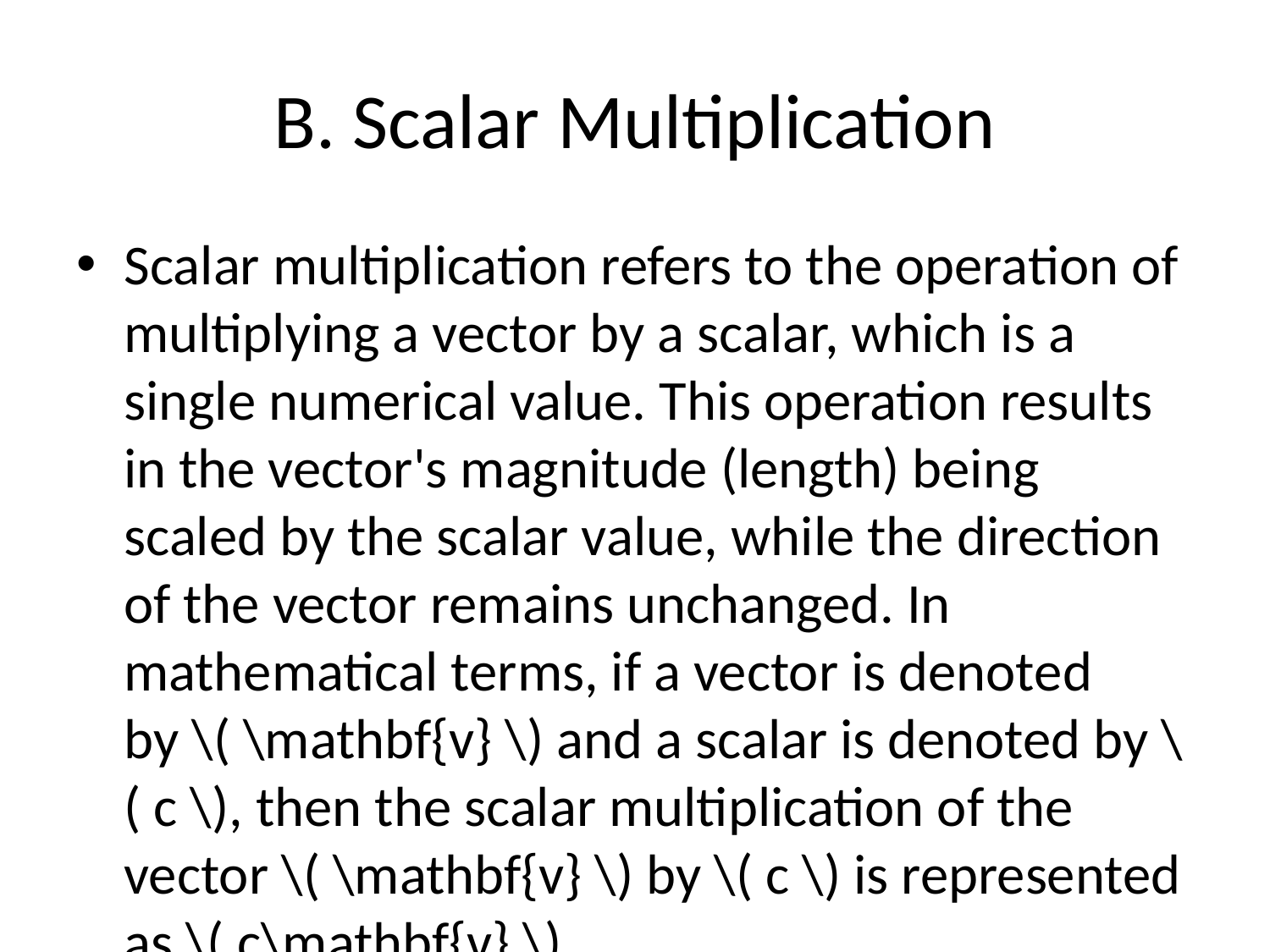

# B. Scalar Multiplication
Scalar multiplication refers to the operation of multiplying a vector by a scalar, which is a single numerical value. This operation results in the vector's magnitude (length) being scaled by the scalar value, while the direction of the vector remains unchanged. In mathematical terms, if a vector is denoted by \( \mathbf{v} \) and a scalar is denoted by \( c \), then the scalar multiplication of the vector \( \mathbf{v} \) by \( c \) is represented as \( c\mathbf{v} \).